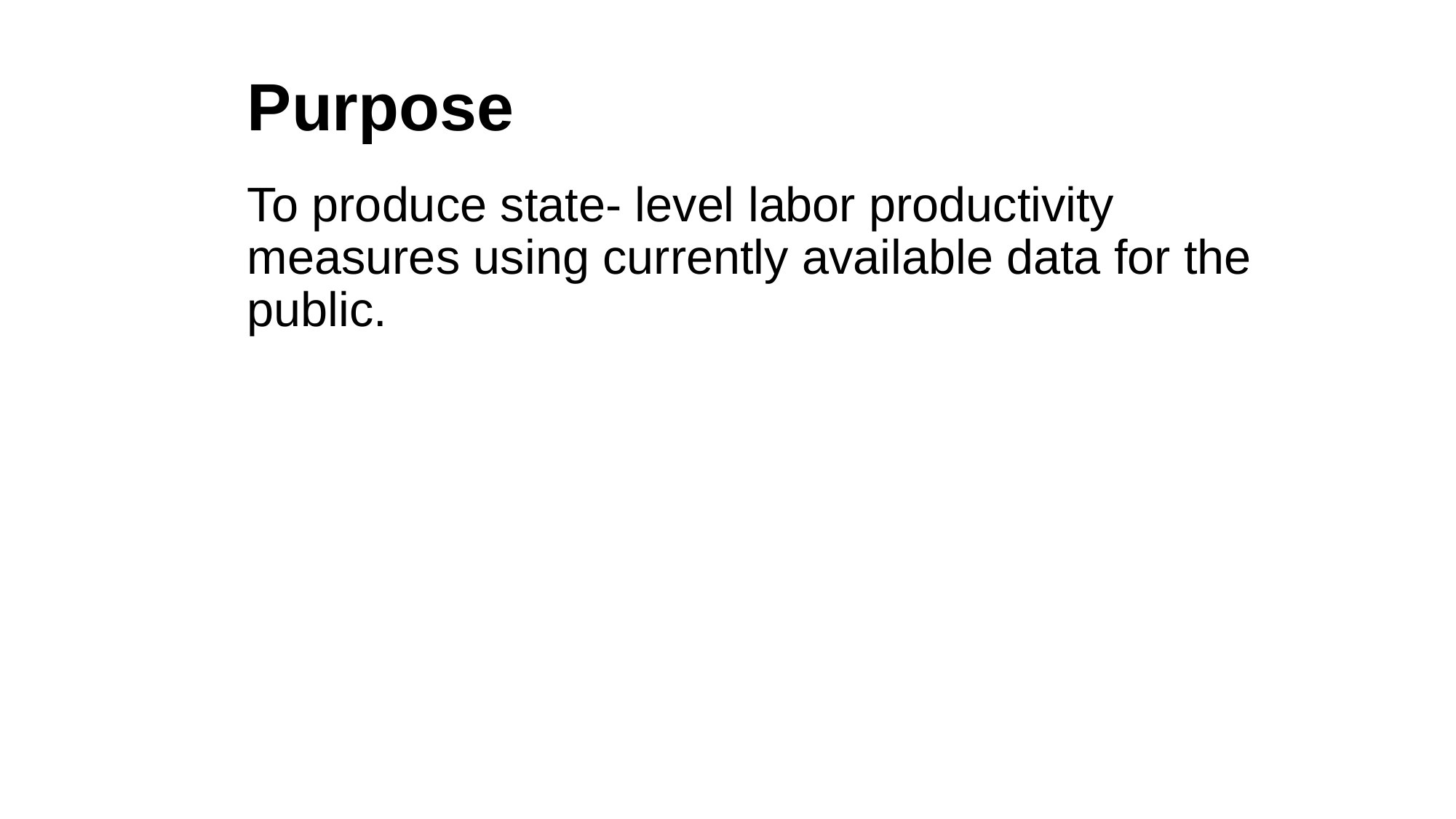

# Purpose
To produce state- level labor productivity measures using currently available data for the public.